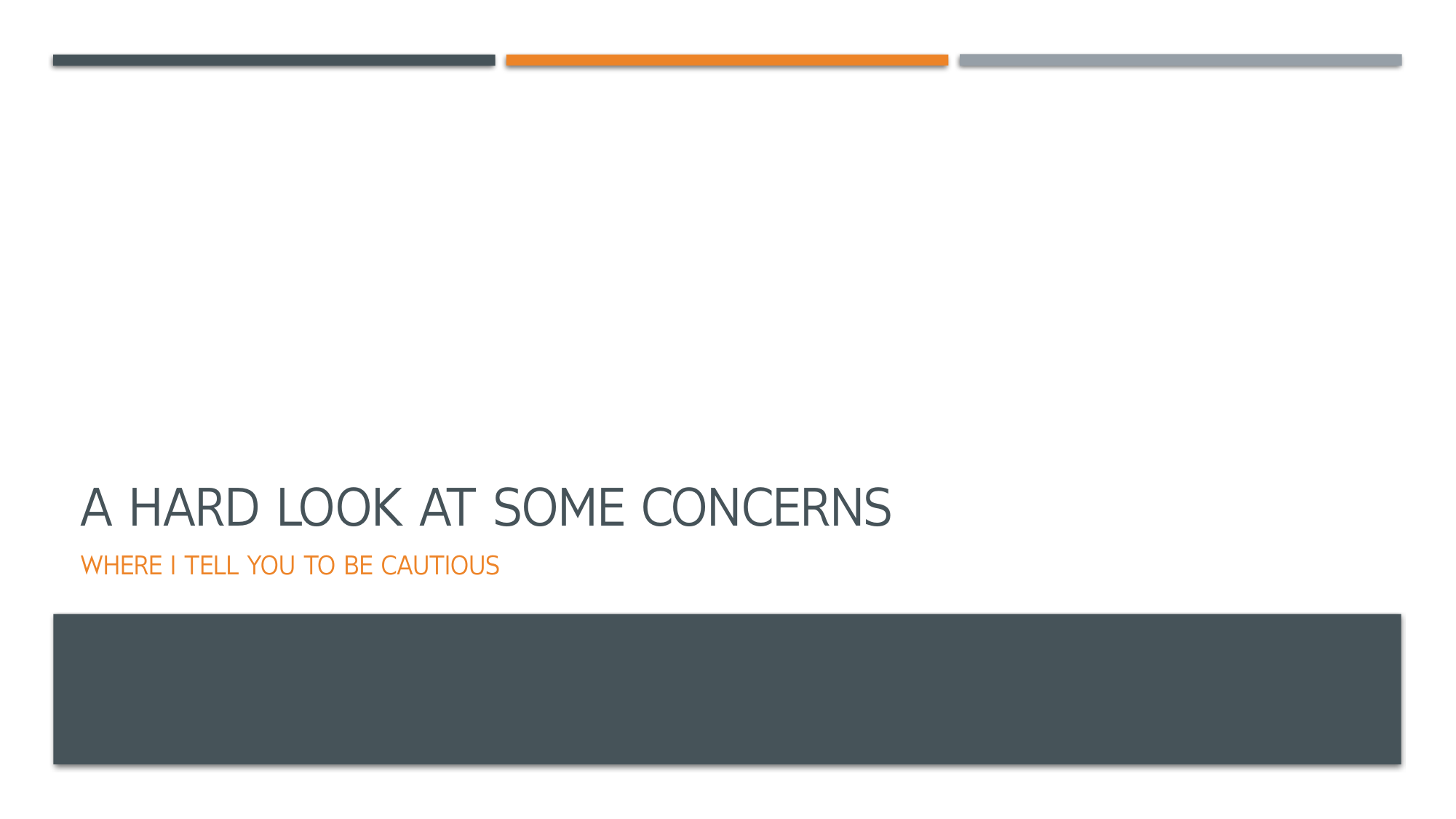

# A Hard Look at Some Concerns
Where I Tell You To BE Cautious